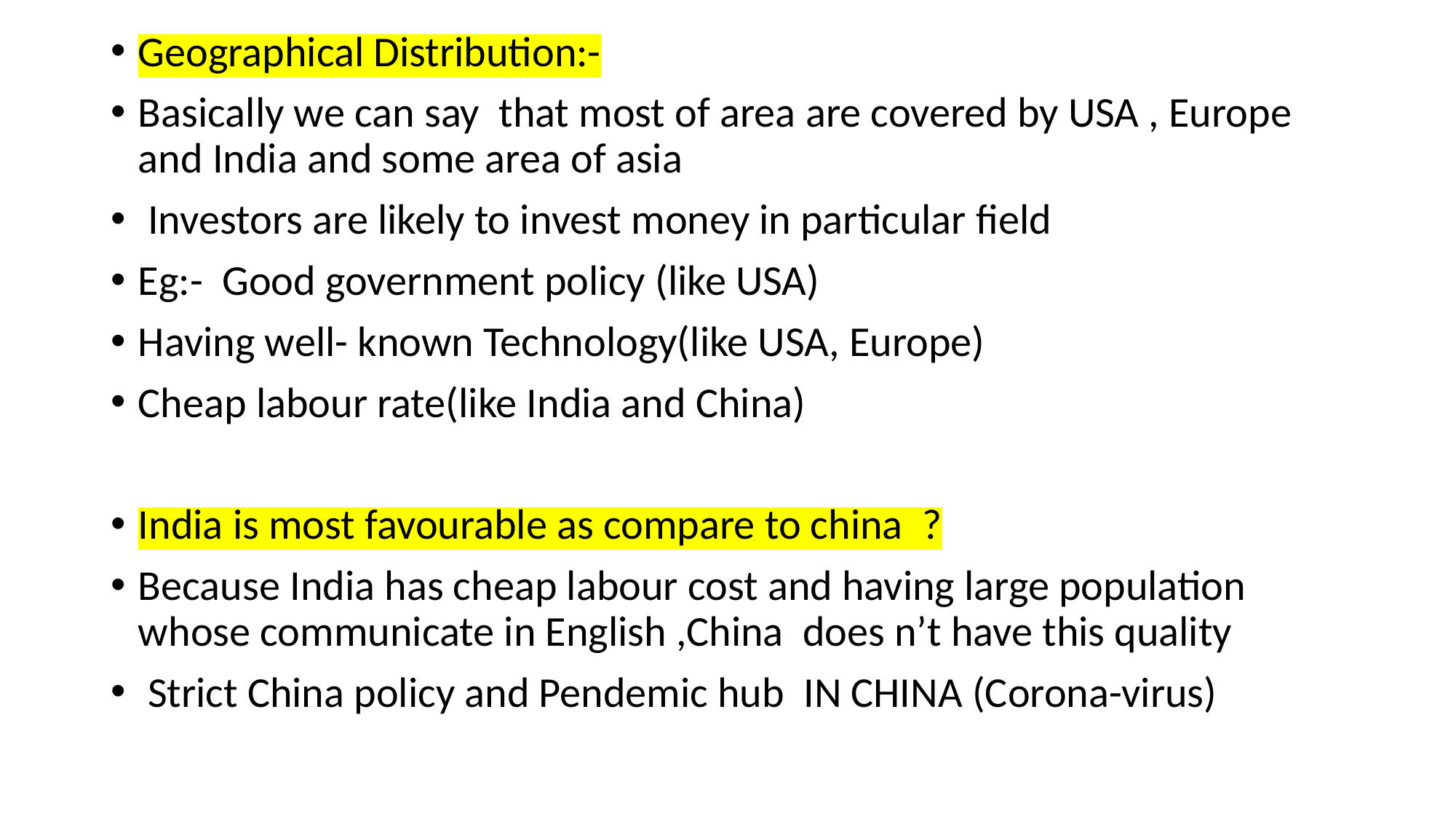

Geographical Distribution:-
Basically we can say  that most of area are covered by USA , Europe and India and some area of asia
 Investors are likely to invest money in particular field
Eg:-  Good government policy (like USA)
Having well- known Technology(like USA, Europe)
Cheap labour rate(like India and China)

India is most favourable as compare to china  ?
Because India has cheap labour cost and having large population whose communicate in English ,China  does n’t have this quality
 Strict China policy and Pendemic hub  IN CHINA (Corona-virus)